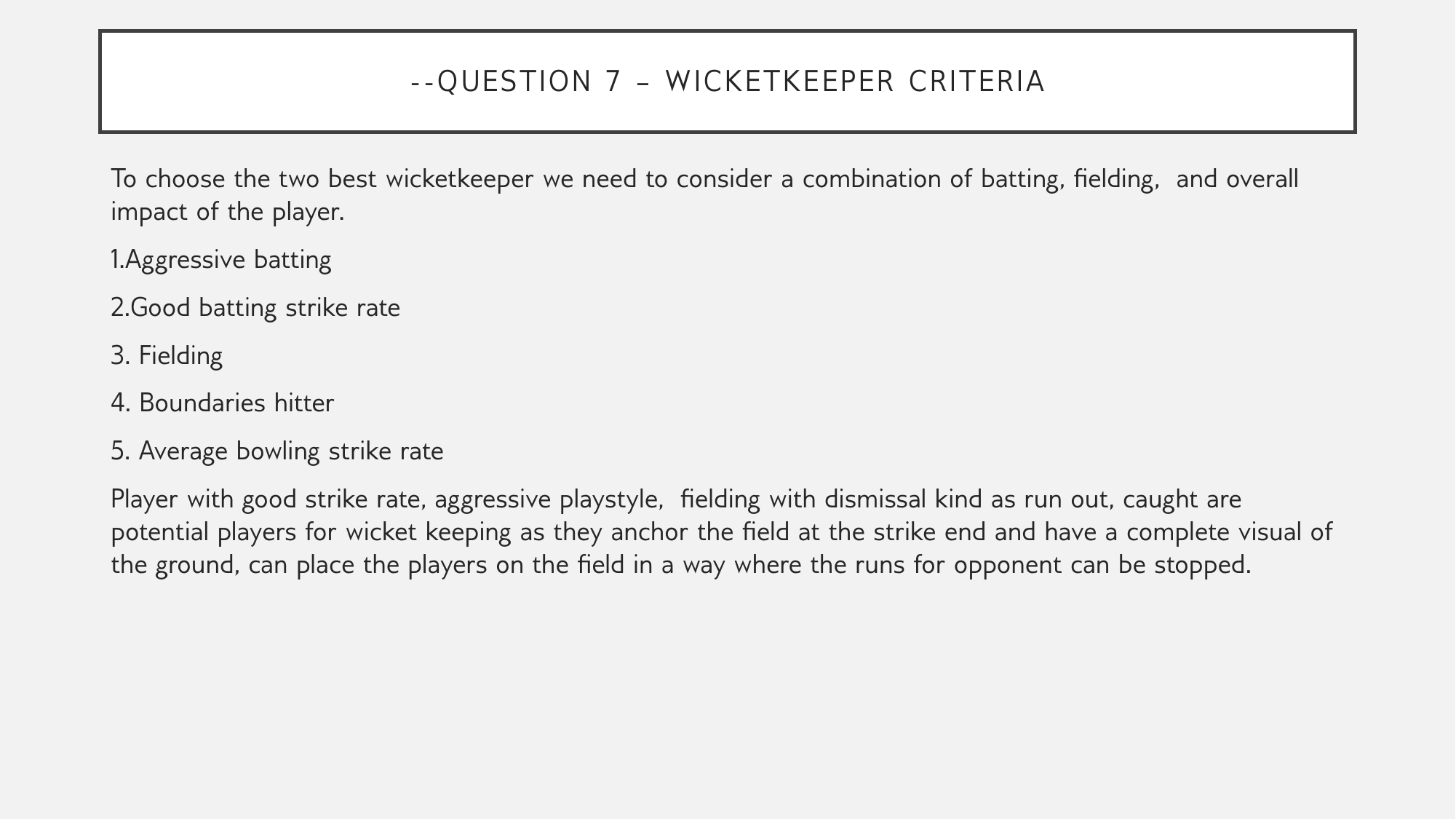

# --Question 7 – Wicketkeeper criteria
To choose the two best wicketkeeper we need to consider a combination of batting, fielding,  and overall impact of the player.
1.Aggressive batting
2.Good batting strike rate
3. Fielding
4. Boundaries hitter
5. Average bowling strike rate
Player with good strike rate, aggressive playstyle,  fielding with dismissal kind as run out, caught are potential players for wicket keeping as they anchor the field at the strike end and have a complete visual of the ground, can place the players on the field in a way where the runs for opponent can be stopped.